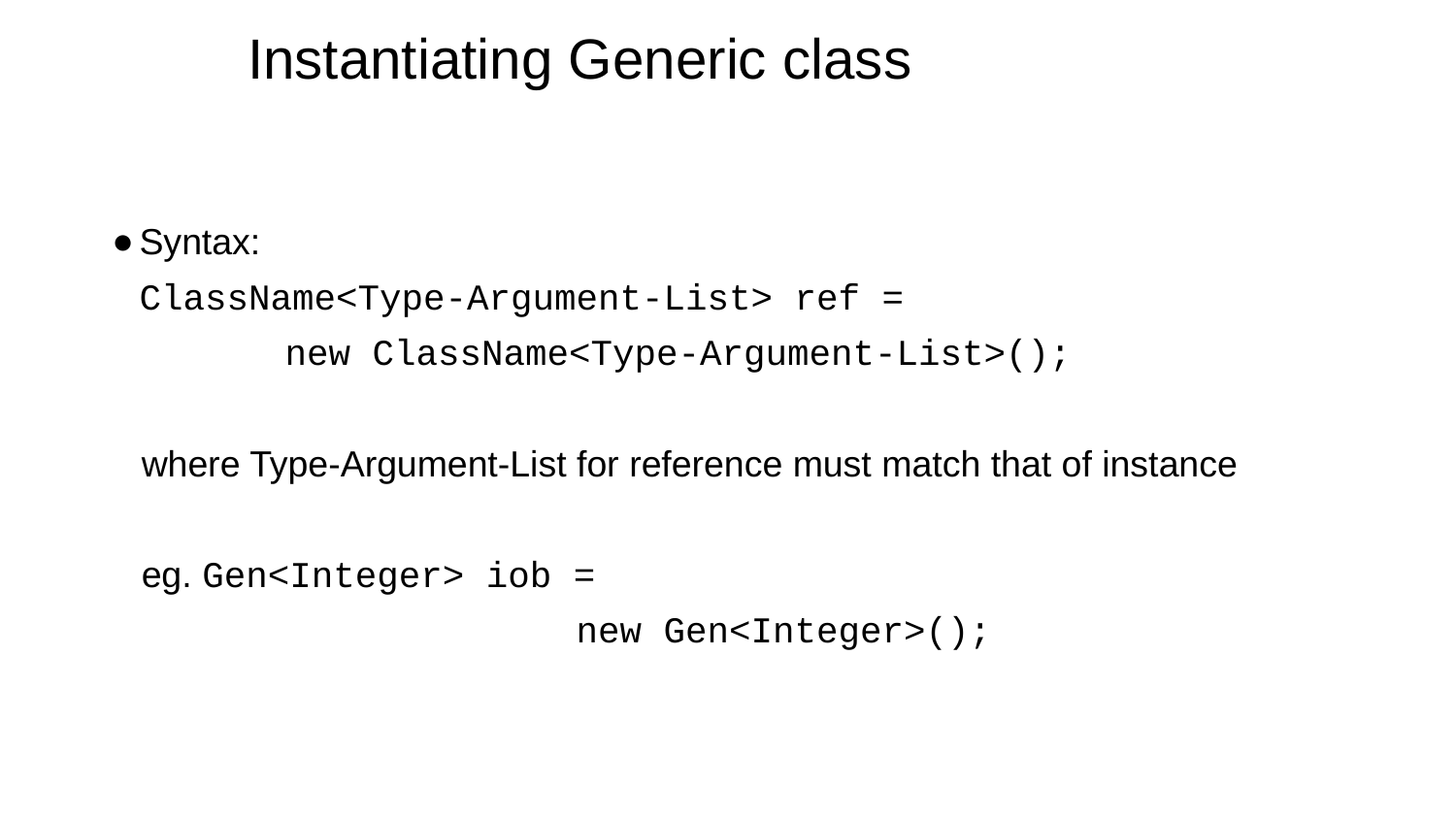

# Instantiating Generic class
Syntax:
	ClassName<Type-Argument-List> ref =
		new ClassName<Type-Argument-List>();

   where Type-Argument-List for reference must match that of instance

   eg. Gen<Integer> iob =
				new Gen<Integer>();